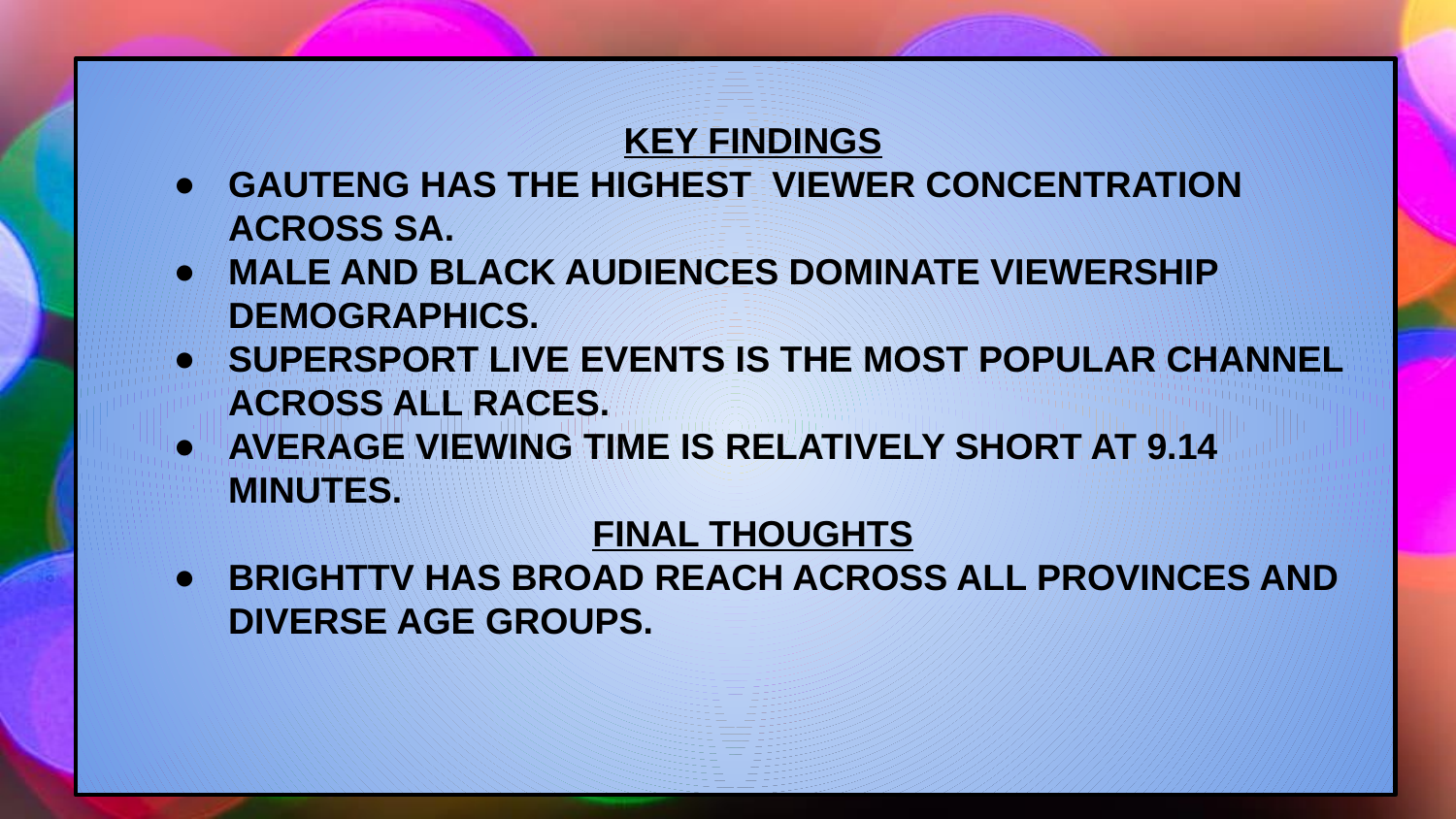

KEY FINDINGS
GAUTENG HAS THE HIGHEST  VIEWER CONCENTRATION ACROSS SA.
MALE AND BLACK AUDIENCES DOMINATE VIEWERSHIP DEMOGRAPHICS.
SUPERSPORT LIVE EVENTS IS THE MOST POPULAR CHANNEL ACROSS ALL RACES.
AVERAGE VIEWING TIME IS RELATIVELY SHORT AT 9.14 MINUTES.
FINAL THOUGHTS
BRIGHTTV HAS BROAD REACH ACROSS ALL PROVINCES AND DIVERSE AGE GROUPS.